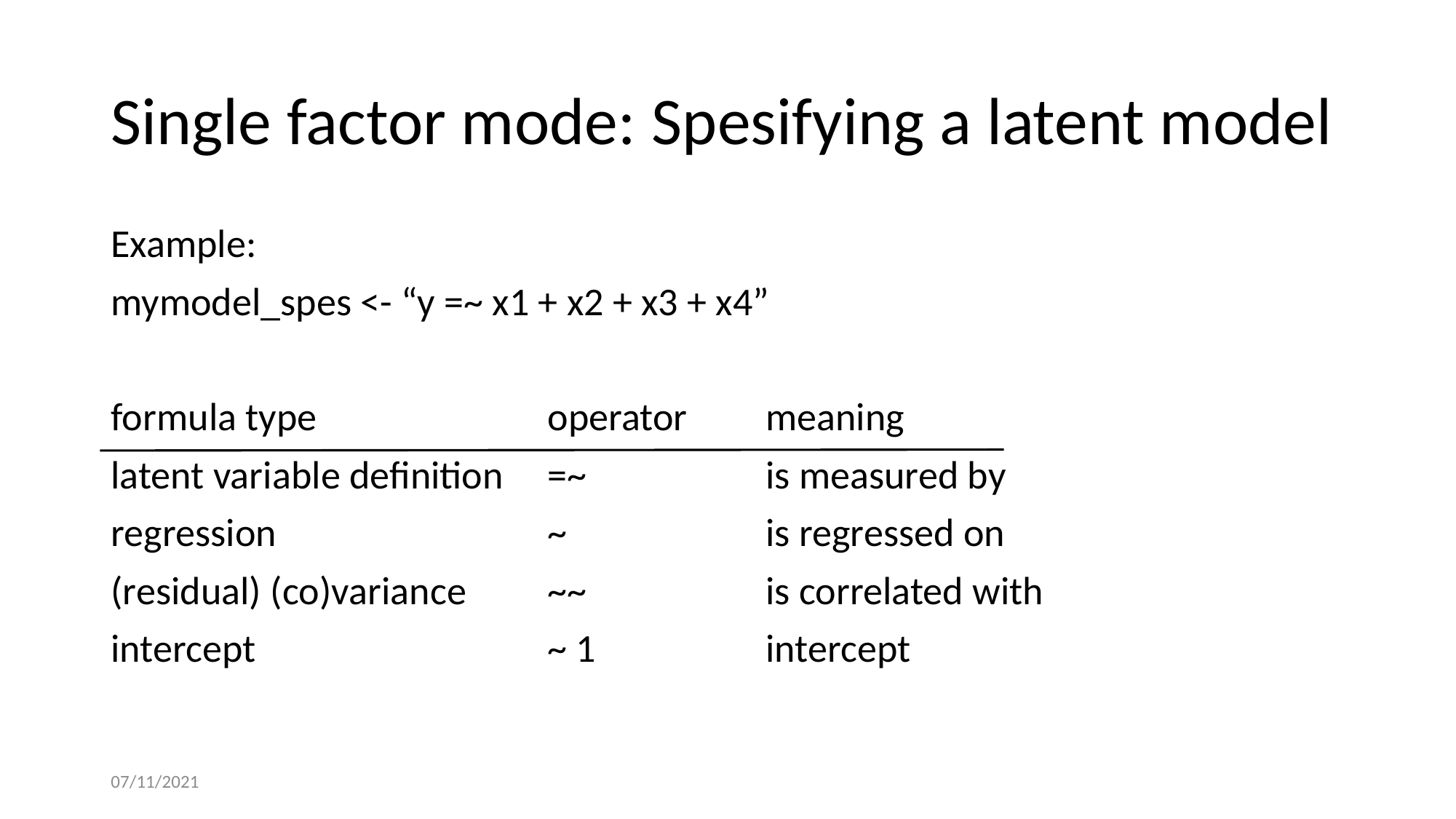

# Single factor mode: Spesifying a latent model
Example:
mymodel_spes <- “y =~ x1 + x2 + x3 + x4”

formula type			operator	meaning
latent variable definition	=~		is measured by
regression			~		is regressed on
(residual) (co)variance	~~		is correlated with
intercept			~ 1		intercept
07/11/2021